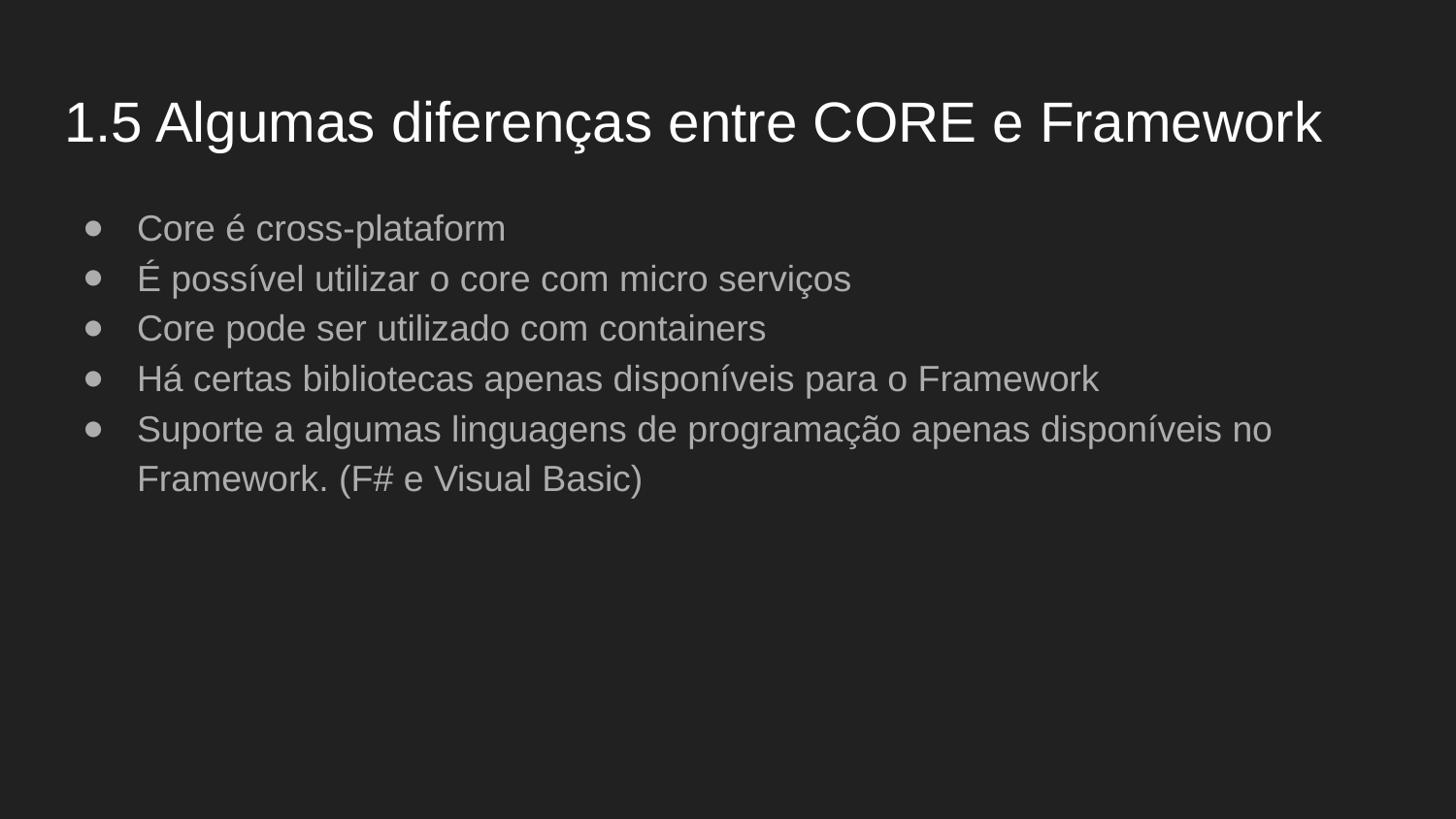

# 1.5 Algumas diferenças entre CORE e Framework
Core é cross-plataform
É possível utilizar o core com micro serviços
Core pode ser utilizado com containers
Há certas bibliotecas apenas disponíveis para o Framework
Suporte a algumas linguagens de programação apenas disponíveis no Framework. (F# e Visual Basic)